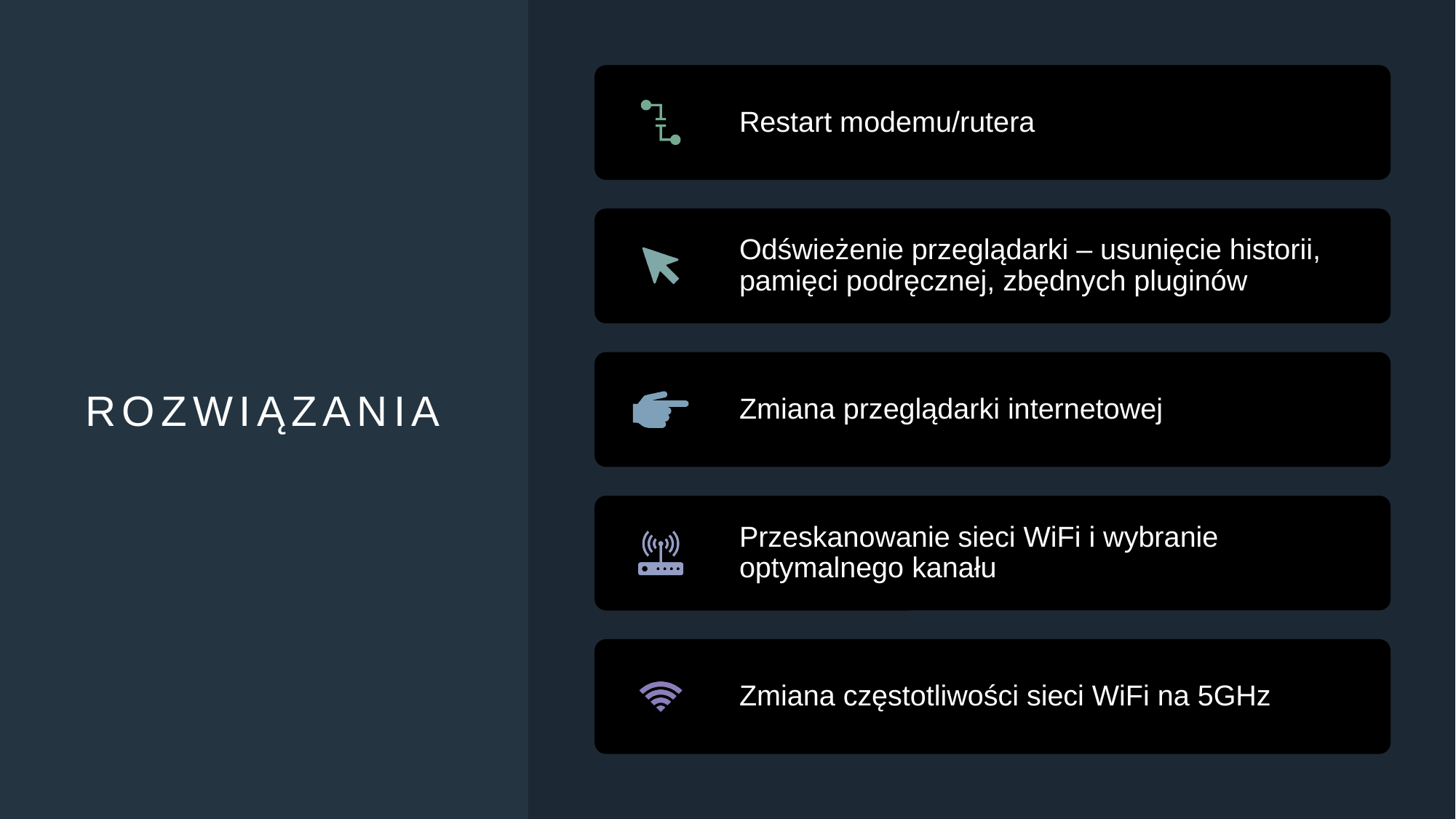

Restart modemu/rutera
Odświeżenie przeglądarki – usunięcie historii, pamięci podręcznej, zbędnych pluginów
Zmiana przeglądarki internetowej
Przeskanowanie sieci WiFi i wybranie optymalnego kanału
Zmiana częstotliwości sieci WiFi na 5GHz
# Rozwiązania